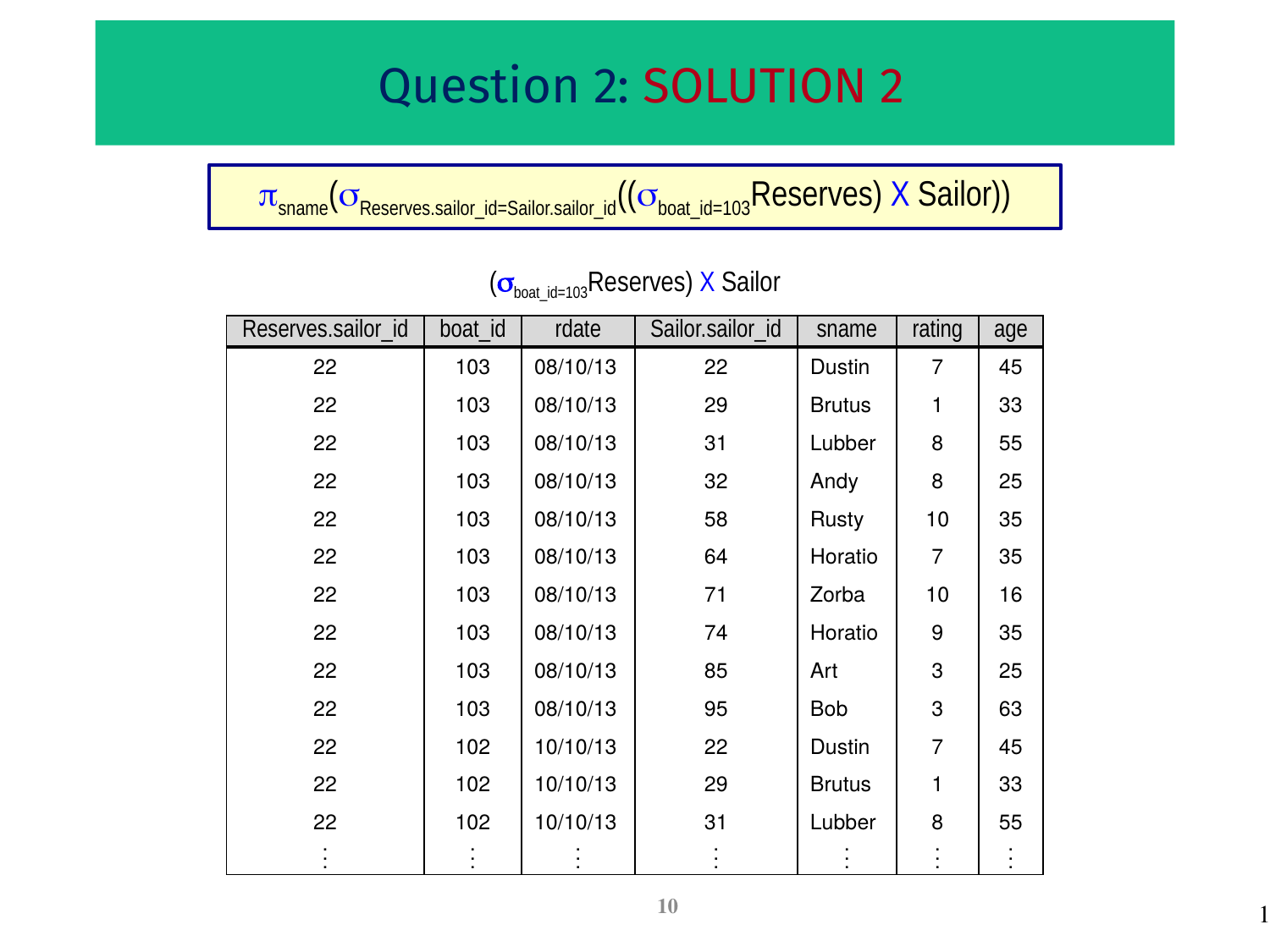

# Question 2: SOLUTION 2
πsname(σReserves.sailor_id=Sailor.sailor_id((σboat_id=103Reserves) X Sailor))
| (σboat\_id=103Reserves) X Sailor |  |  |  |  |  |  |
| --- | --- | --- | --- | --- | --- | --- |
| Reserves.sailor\_id | boat\_id | rdate | Sailor.sailor\_id | sname | rating | age |
| 22 | 103 | 08/10/13 | 22 | Dustin | 7 | 45 |
| 22 | 103 | 08/10/13 | 29 | Brutus | 1 | 33 |
| 22 | 103 | 08/10/13 | 31 | Lubber | 8 | 55 |
| 22 | 103 | 08/10/13 | 32 | Andy | 8 | 25 |
| 22 | 103 | 08/10/13 | 58 | Rusty | 10 | 35 |
| 22 | 103 | 08/10/13 | 64 | Horatio | 7 | 35 |
| 22 | 103 | 08/10/13 | 71 | Zorba | 10 | 16 |
| 22 | 103 | 08/10/13 | 74 | Horatio | 9 | 35 |
| 22 | 103 | 08/10/13 | 85 | Art | 3 | 25 |
| 22 | 103 | 08/10/13 | 95 | Bob | 3 | 63 |
| 22 | 102 | 10/10/13 | 22 | Dustin | 7 | 45 |
| 22 | 102 | 10/10/13 | 29 | Brutus | 1 | 33 |
| 22 | 102 | 10/10/13 | 31 | Lubber | 8 | 55 |
| . . . | . . . | . . . | . . . | . . . | . . . | . . . |
10